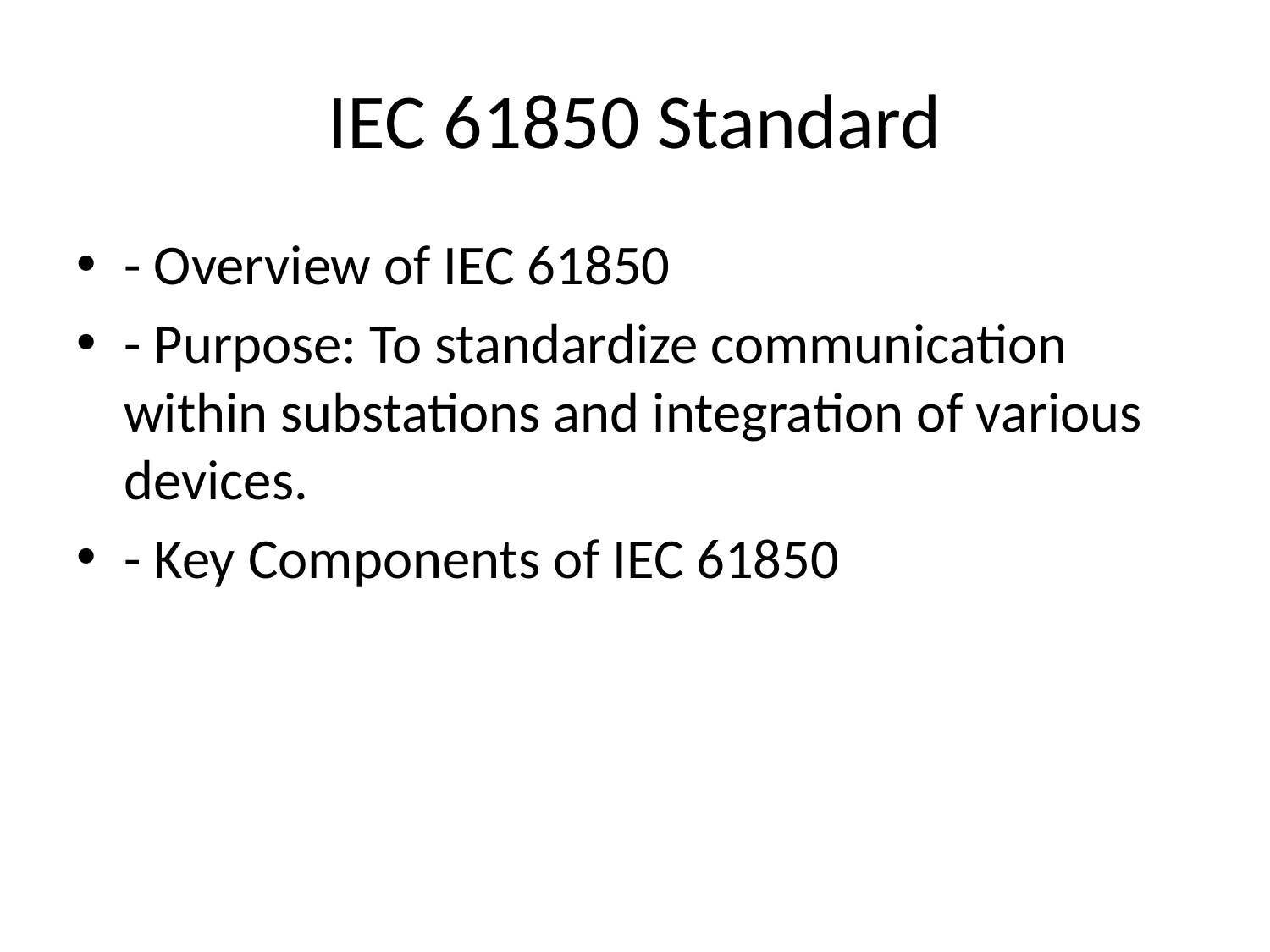

# IEC 61850 Standard
- Overview of IEC 61850
- Purpose: To standardize communication within substations and integration of various devices.
- Key Components of IEC 61850